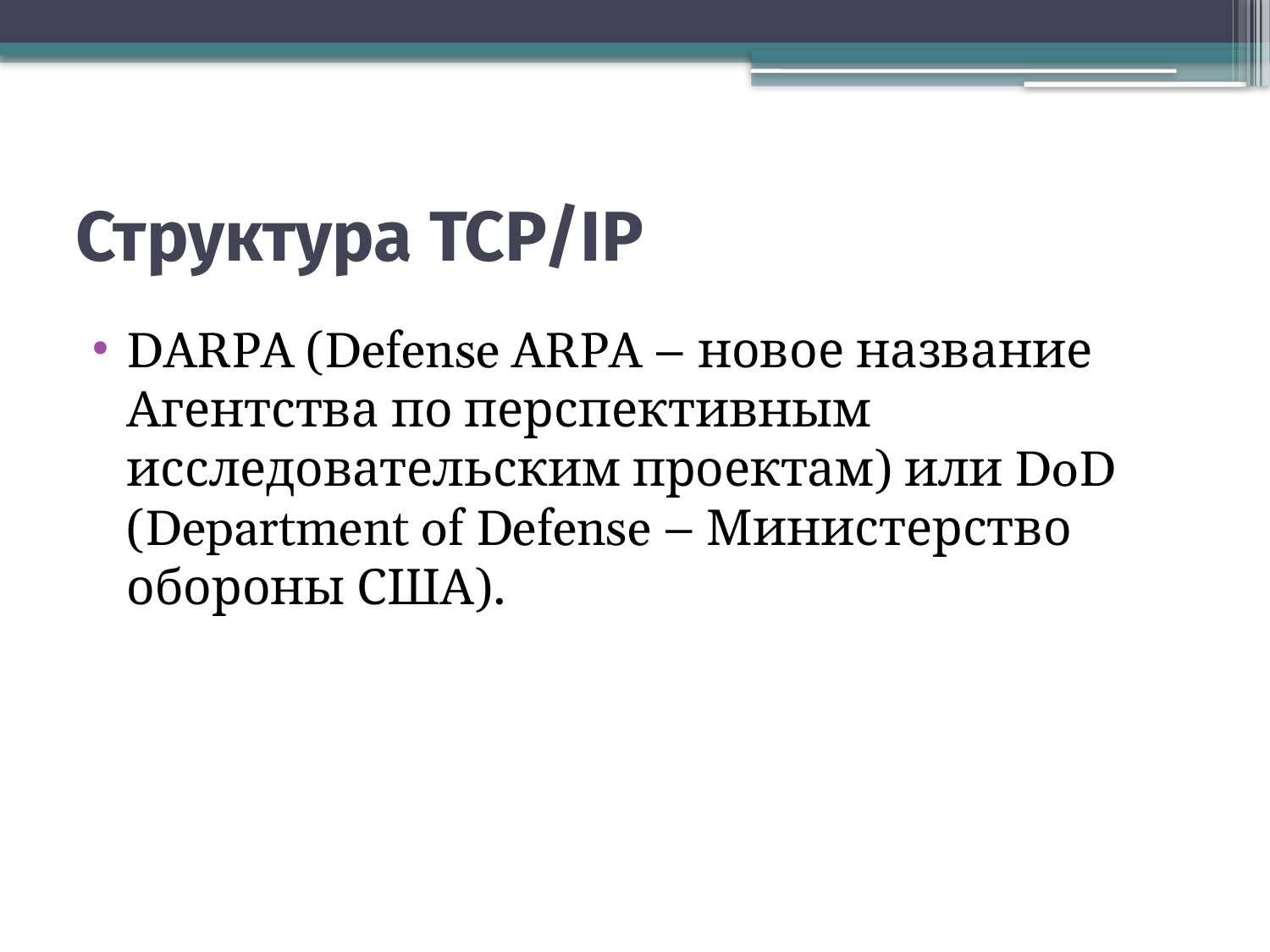

# Структура TCP/IP
DARPA (Defense ARPA – новое название Агентства по перспективным  исследовательским проектам) или DoD (Department of Defense – Министерство обороны США).